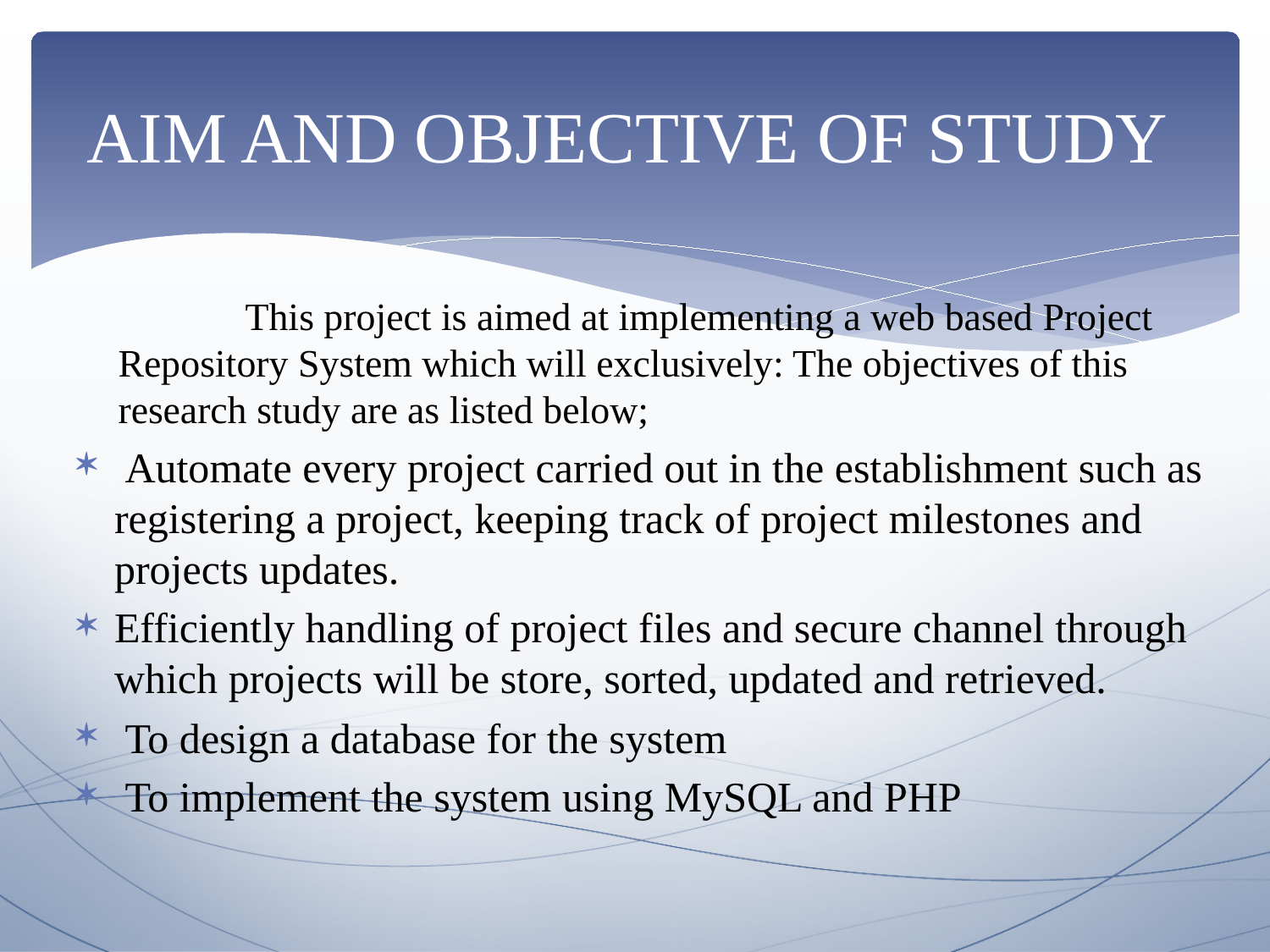

# AIM AND OBJECTIVE OF STUDY
	This project is aimed at implementing a web based Project Repository System which will exclusively: The objectives of this research study are as listed below;
 Automate every project carried out in the establishment such as registering a project, keeping track of project milestones and projects updates.
Efficiently handling of project files and secure channel through which projects will be store, sorted, updated and retrieved.
 To design a database for the system
 To implement the system using MySQL and PHP